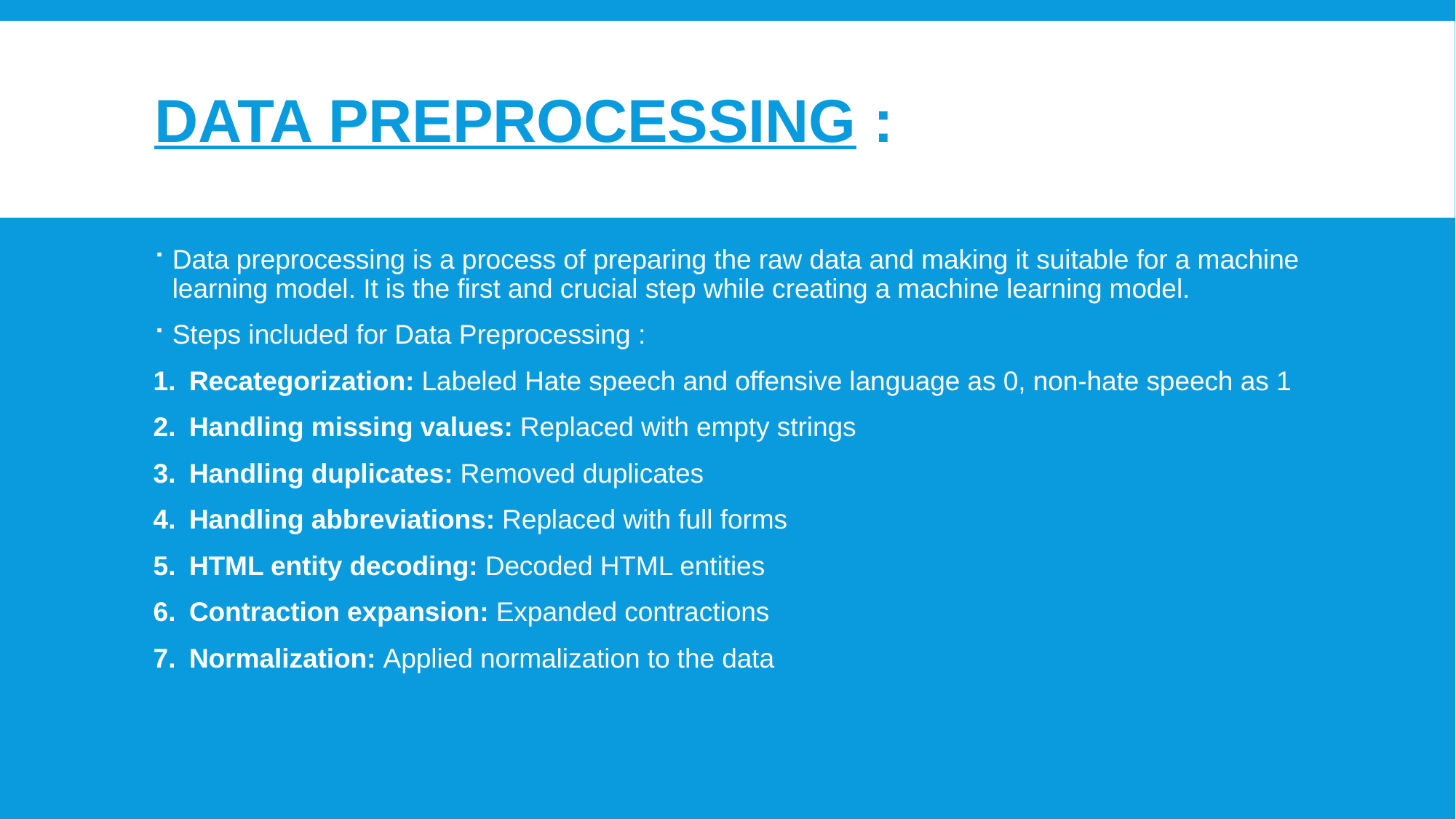

# Data Preprocessing :
Data preprocessing is a process of preparing the raw data and making it suitable for a machine learning model. It is the first and crucial step while creating a machine learning model.
Steps included for Data Preprocessing :
Recategorization: Labeled Hate speech and offensive language as 0, non-hate speech as 1
Handling missing values: Replaced with empty strings
Handling duplicates: Removed duplicates
Handling abbreviations: Replaced with full forms
HTML entity decoding: Decoded HTML entities
Contraction expansion: Expanded contractions
Normalization: Applied normalization to the data